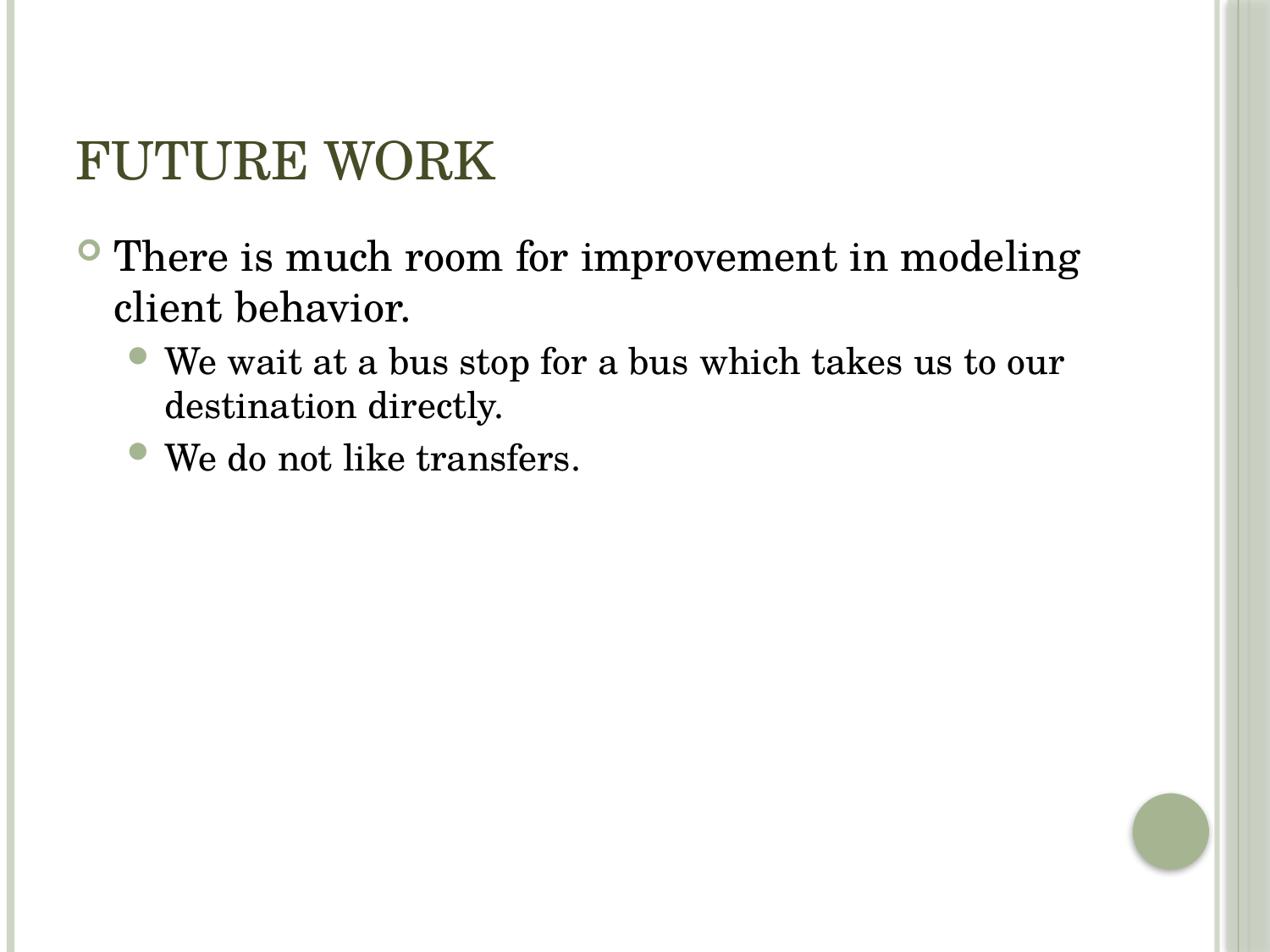

# Future work
There is much room for improvement in modeling client behavior.
We wait at a bus stop for a bus which takes us to our destination directly.
We do not like transfers.